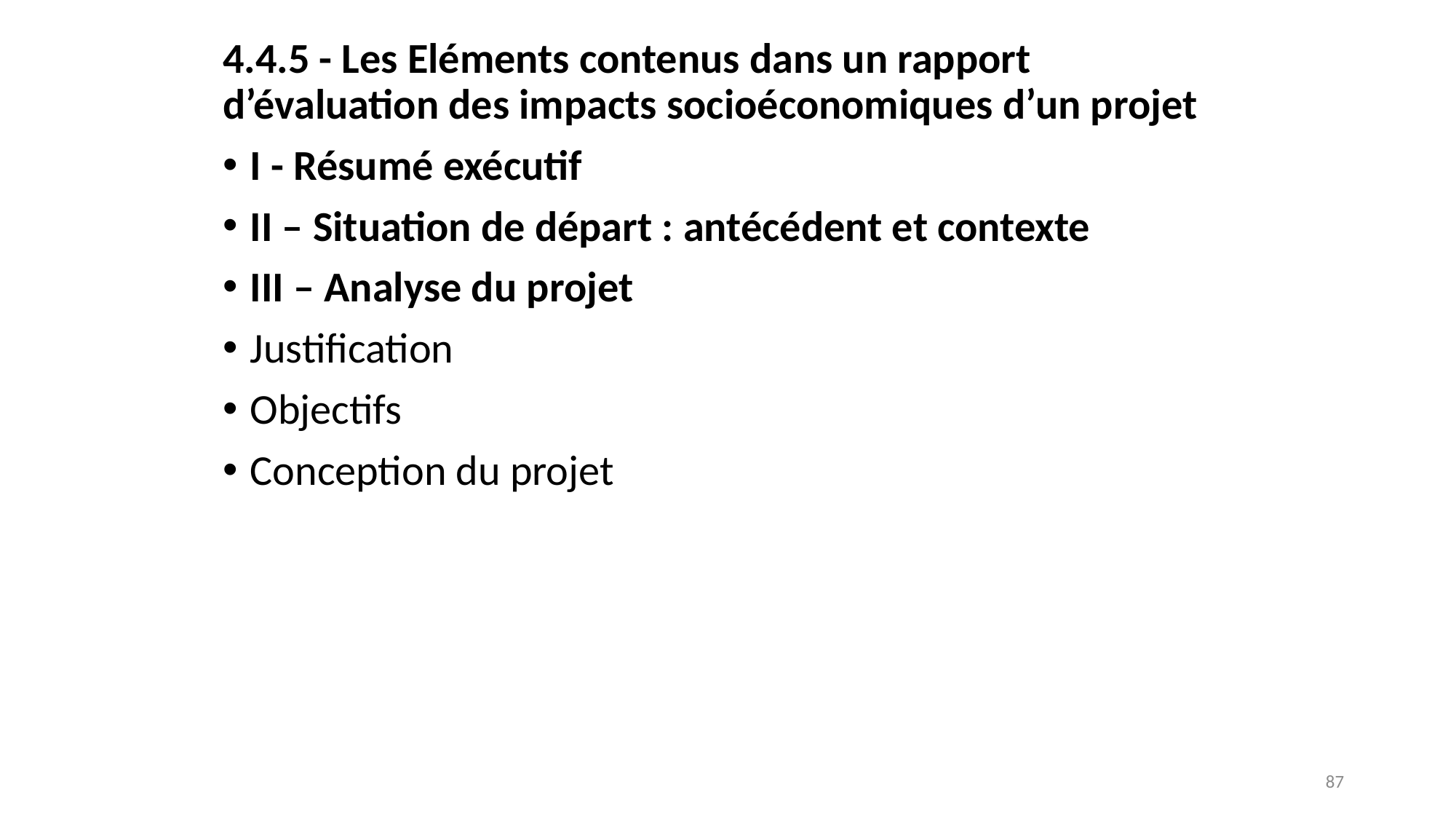

4.4.5 - Les Eléments contenus dans un rapport d’évaluation des impacts socioéconomiques d’un projet
I - Résumé exécutif
II – Situation de départ : antécédent et contexte
III – Analyse du projet
Justification
Objectifs
Conception du projet

87